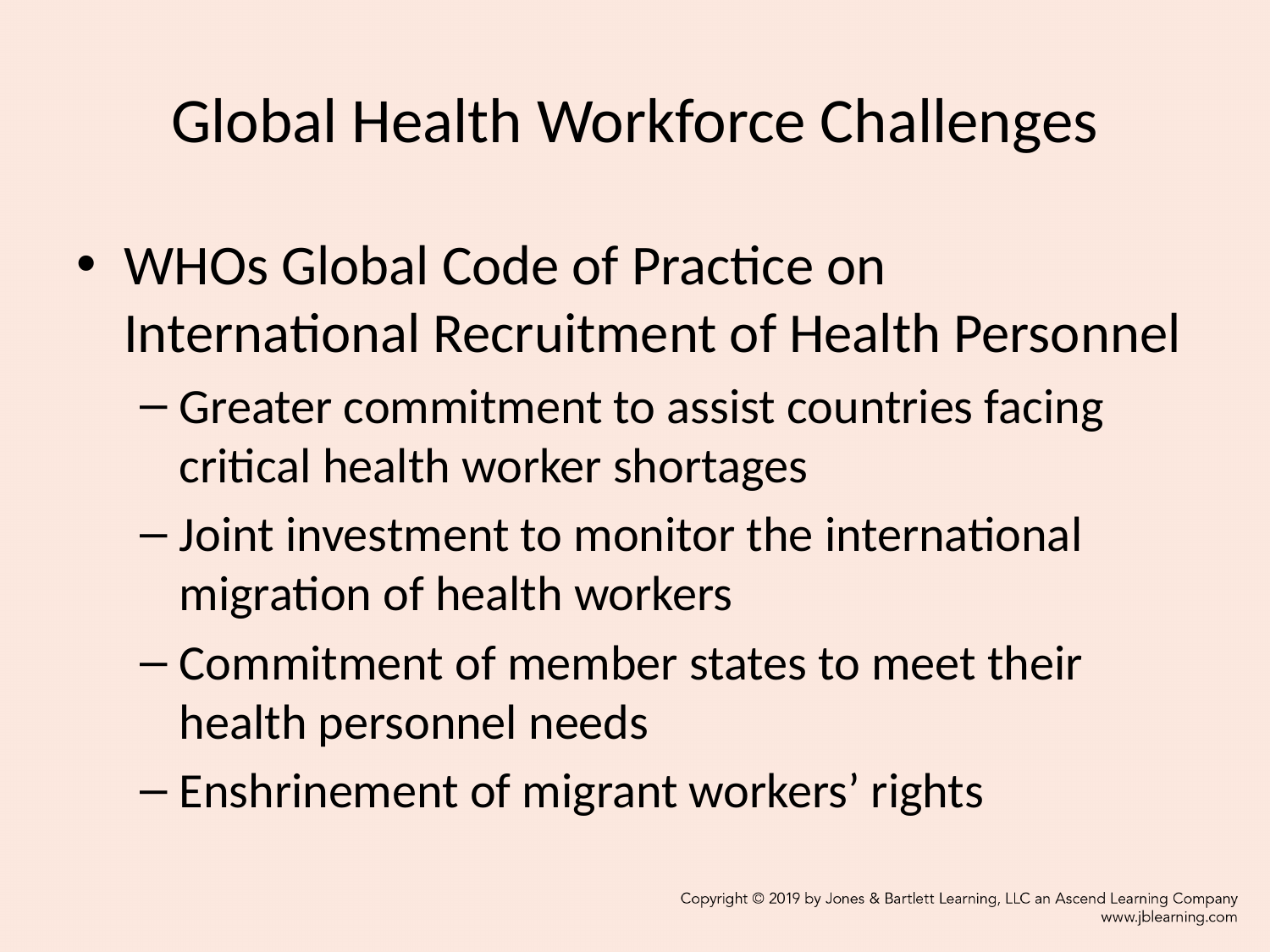

# Global Health Workforce Challenges
WHOs Global Code of Practice on International Recruitment of Health Personnel
Greater commitment to assist countries facing critical health worker shortages
Joint investment to monitor the international migration of health workers
Commitment of member states to meet their health personnel needs
Enshrinement of migrant workers’ rights